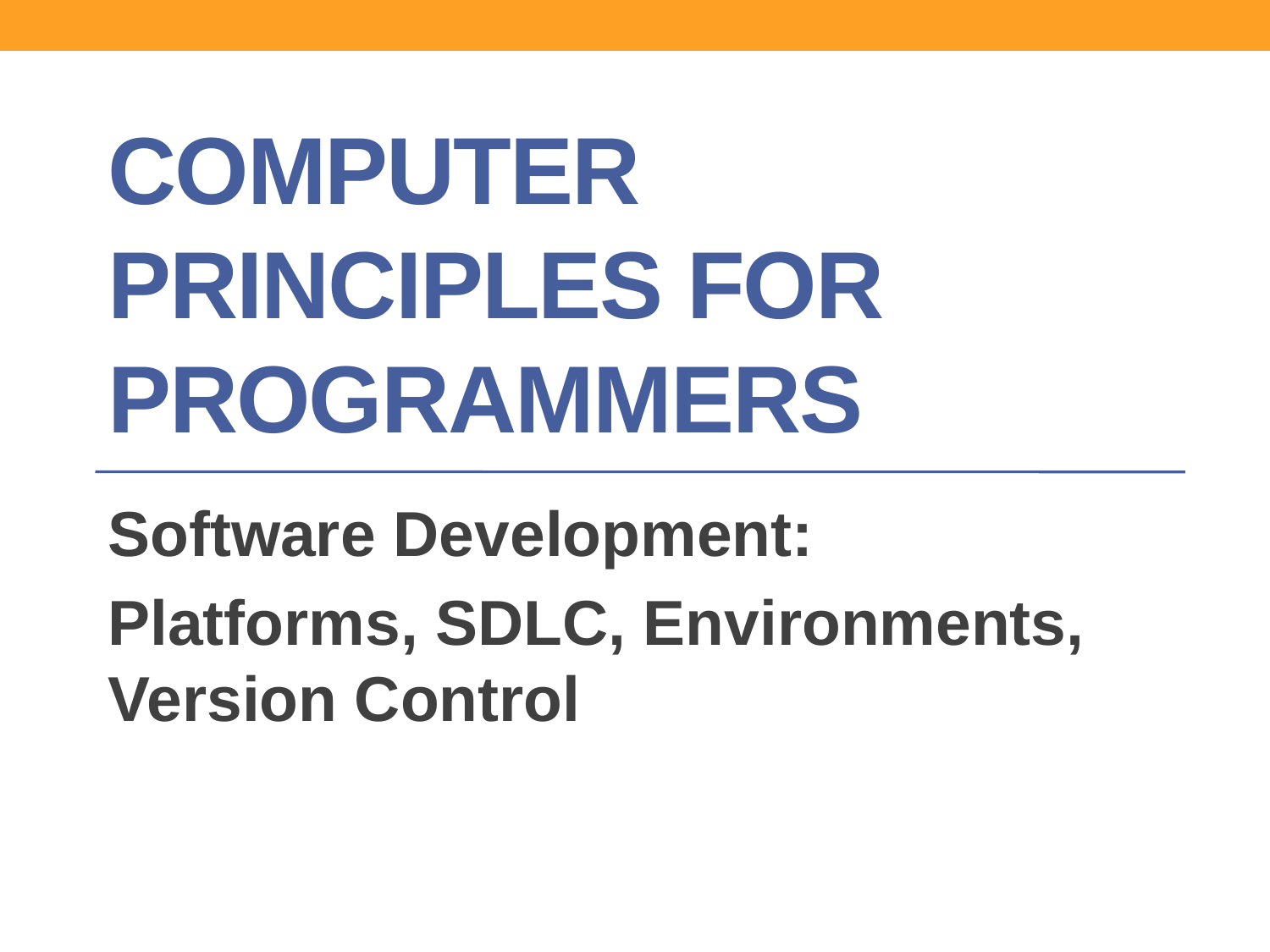

# Computer Principles for Programmers
Software Development:
Platforms, SDLC, Environments, Version Control